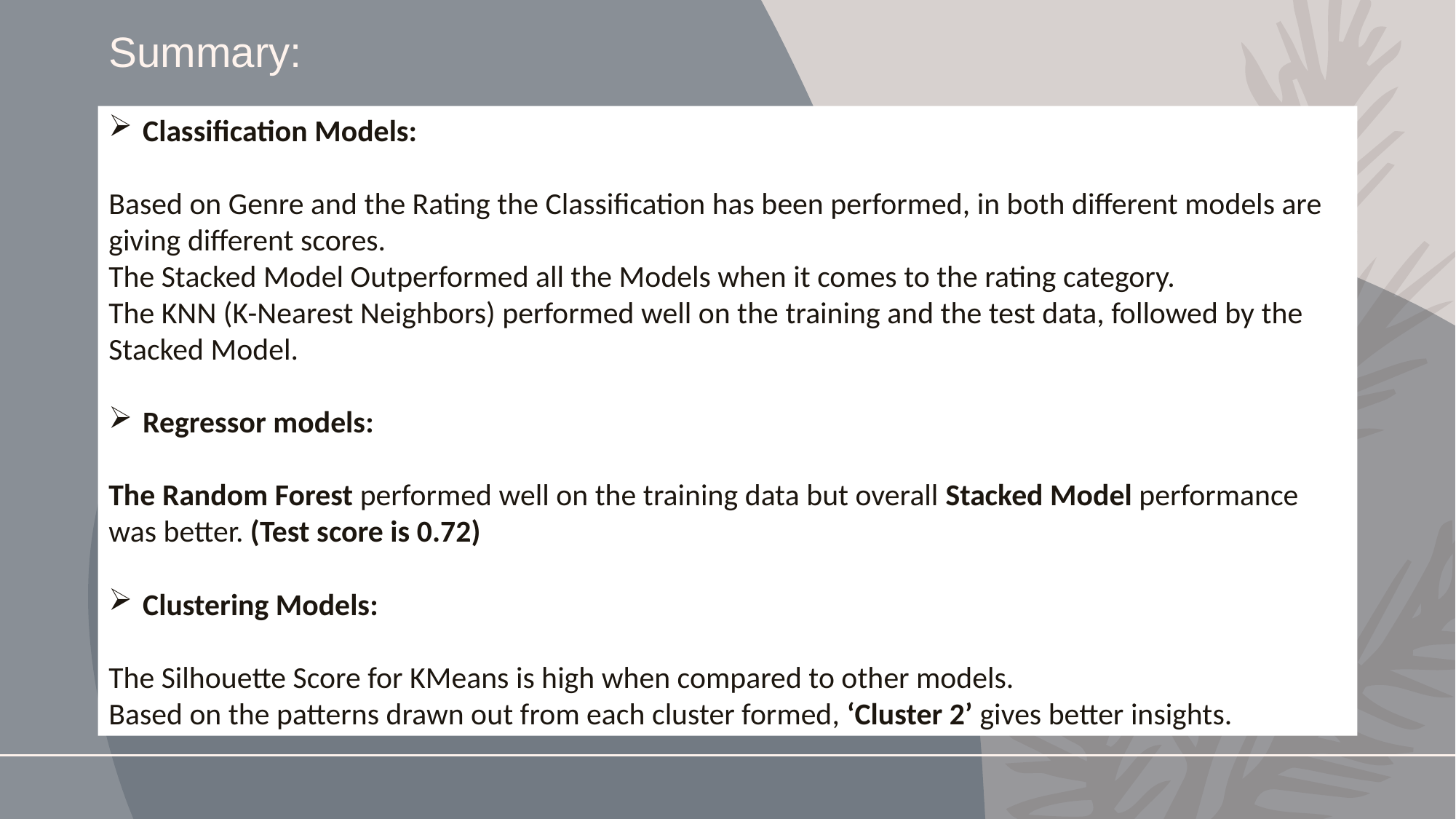

# Summary:
Classification Models:

Based on Genre and the Rating the Classification has been performed, in both different models are giving different scores.
The Stacked Model Outperformed all the Models when it comes to the rating category.
The KNN (K-Nearest Neighbors) performed well on the training and the test data, followed by the Stacked Model.

Regressor models:

The Random Forest performed well on the training data but overall Stacked Model performance was better. (Test score is 0.72)

Clustering Models:

The Silhouette Score for KMeans is high when compared to other models.
Based on the patterns drawn out from each cluster formed, ‘Cluster 2’ gives better insights.